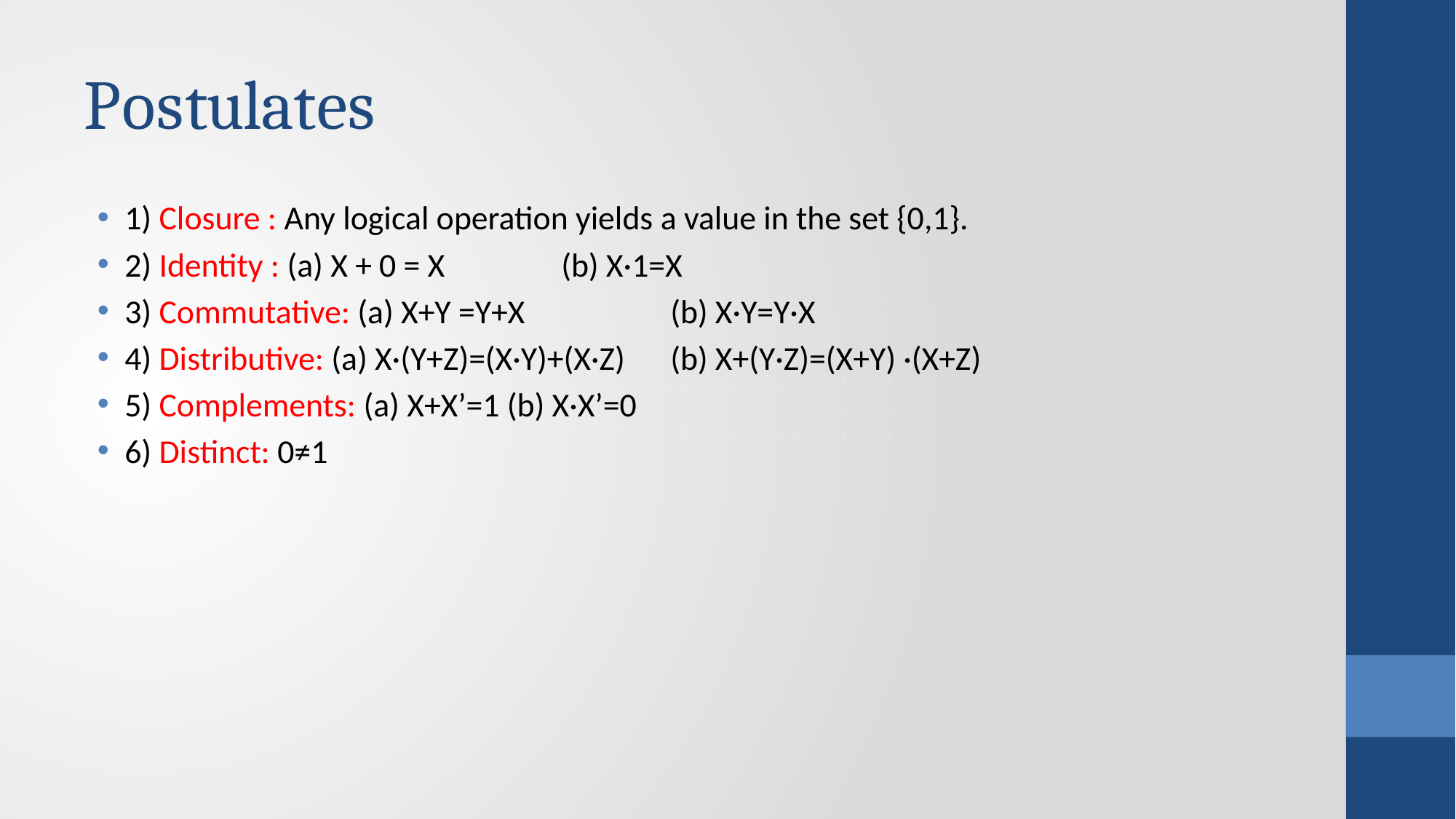

# Postulates
1) Closure : Any logical operation yields a value in the set {0,1}.
2) Identity : (a) X + 0 = X 	(b) X·1=X
3) Commutative: (a) X+Y =Y+X		(b) X·Y=Y·X
4) Distributive: (a) X·(Y+Z)=(X·Y)+(X·Z)	(b) X+(Y·Z)=(X+Y) ·(X+Z)
5) Complements: (a) X+X’=1 (b) X·X’=0
6) Distinct: 0≠1